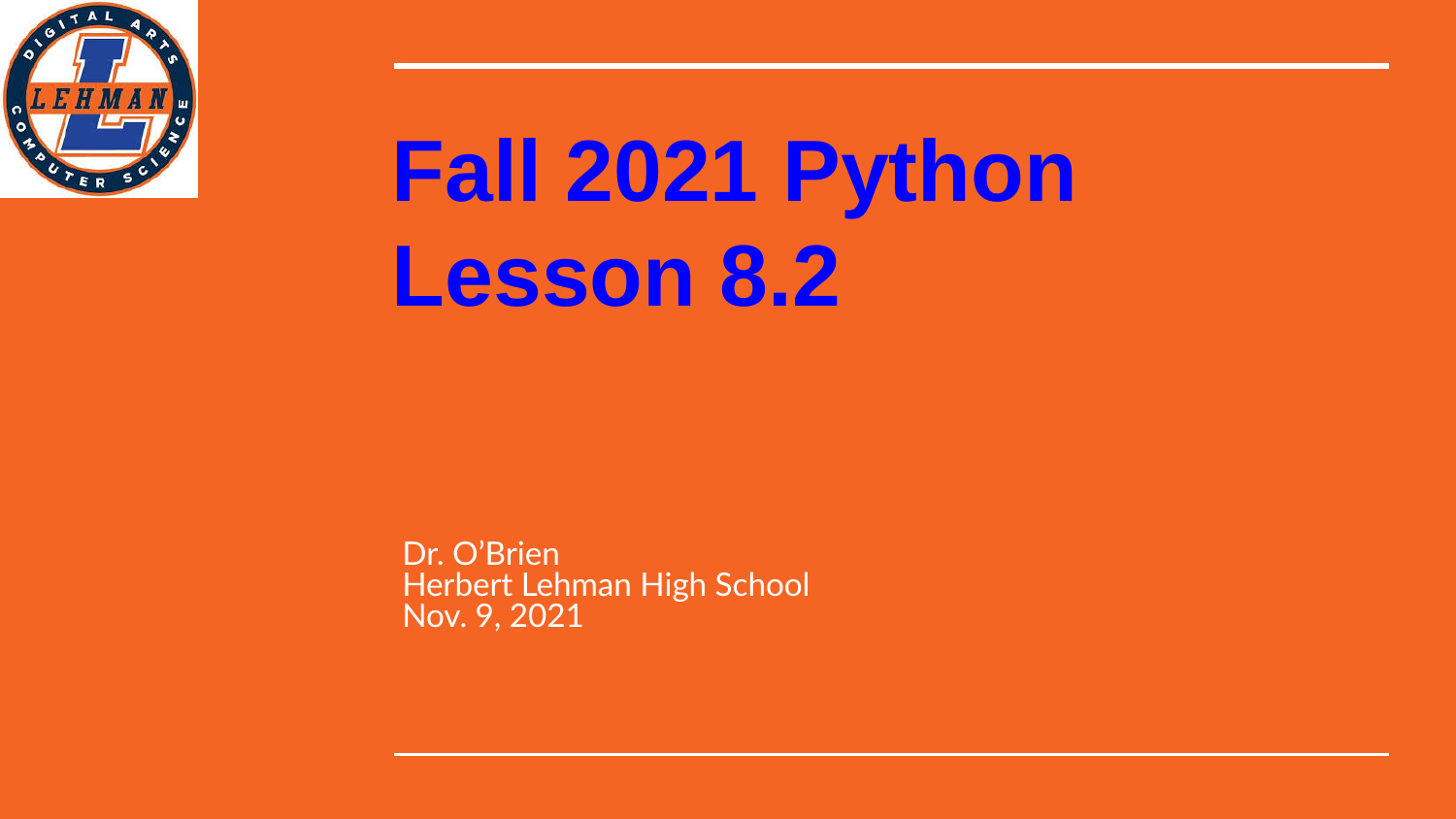

# Fall 2021 Python
Lesson 8.2
Dr. O’Brien
Herbert Lehman High School
Nov. 9, 2021